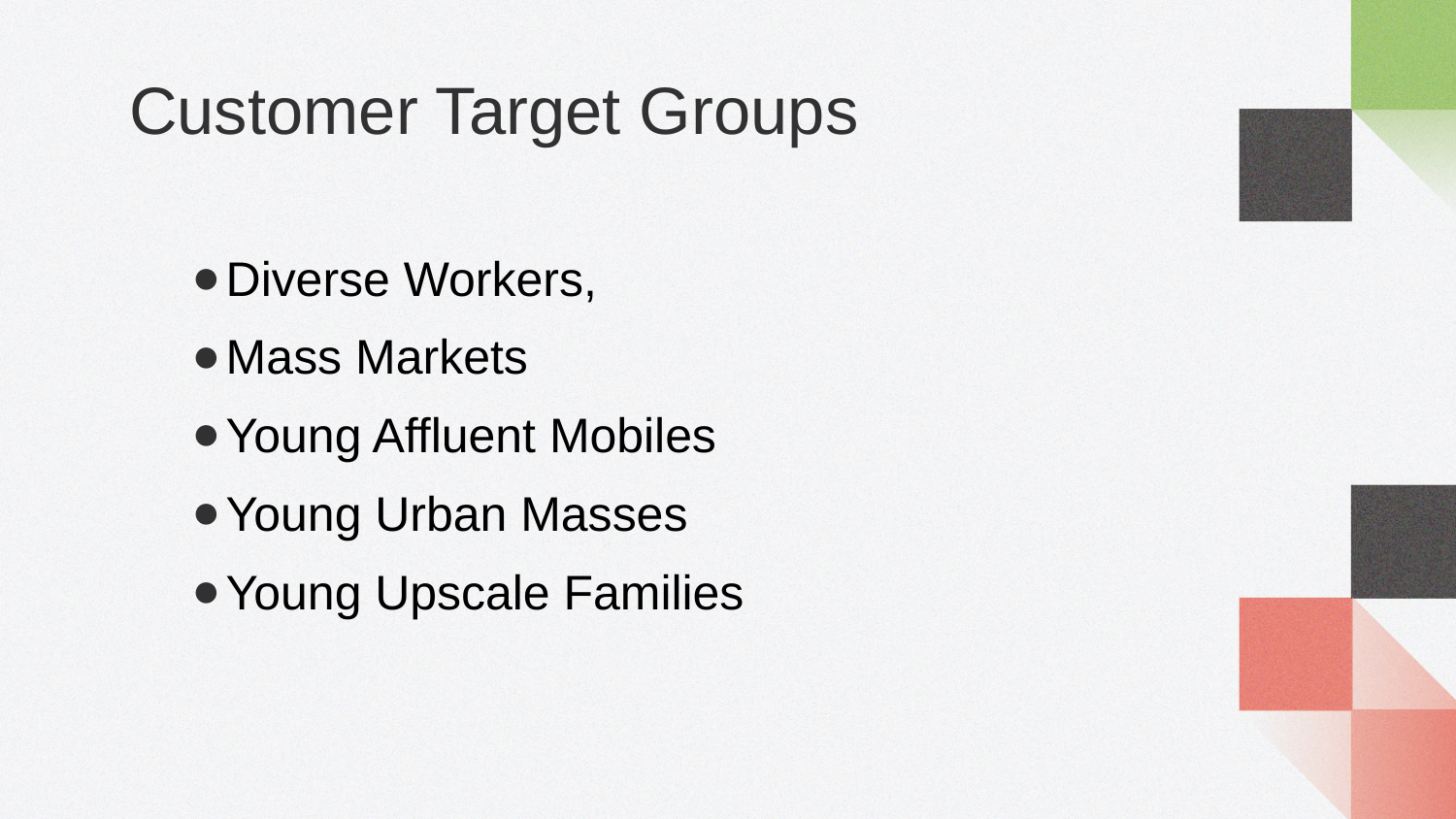

Customer Target Groups
Diverse Workers,
Mass Markets
Young Affluent Mobiles
Young Urban Masses
Young Upscale Families